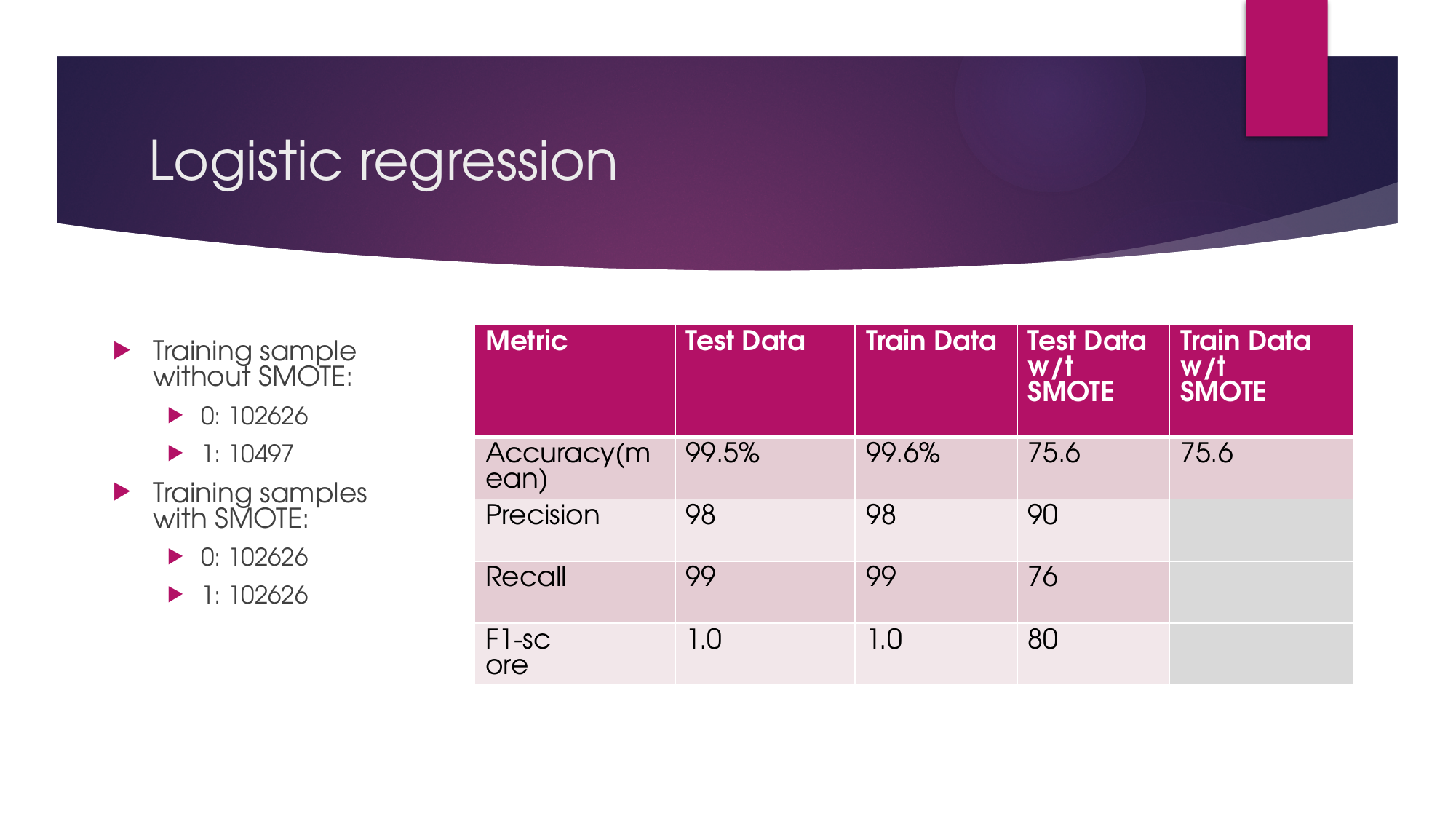

# Logistic regression
| Metric | Test Data | Train Data | Test Data w/t SMOTE | Train Data w/t SMOTE |
| --- | --- | --- | --- | --- |
| Accuracy(mean) | 99.5% | 99.6% | 75.6 | 75.6 |
| Precision | 98 | 98 | 90 |  |
| Recall | 99 | 99 | 76 |  |
| F1-sc ore | 1.0 | 1.0 | 80 |  |
Training sample without SMOTE:
0: 102626
1: 10497
Training samples with SMOTE:
0: 102626
1: 102626